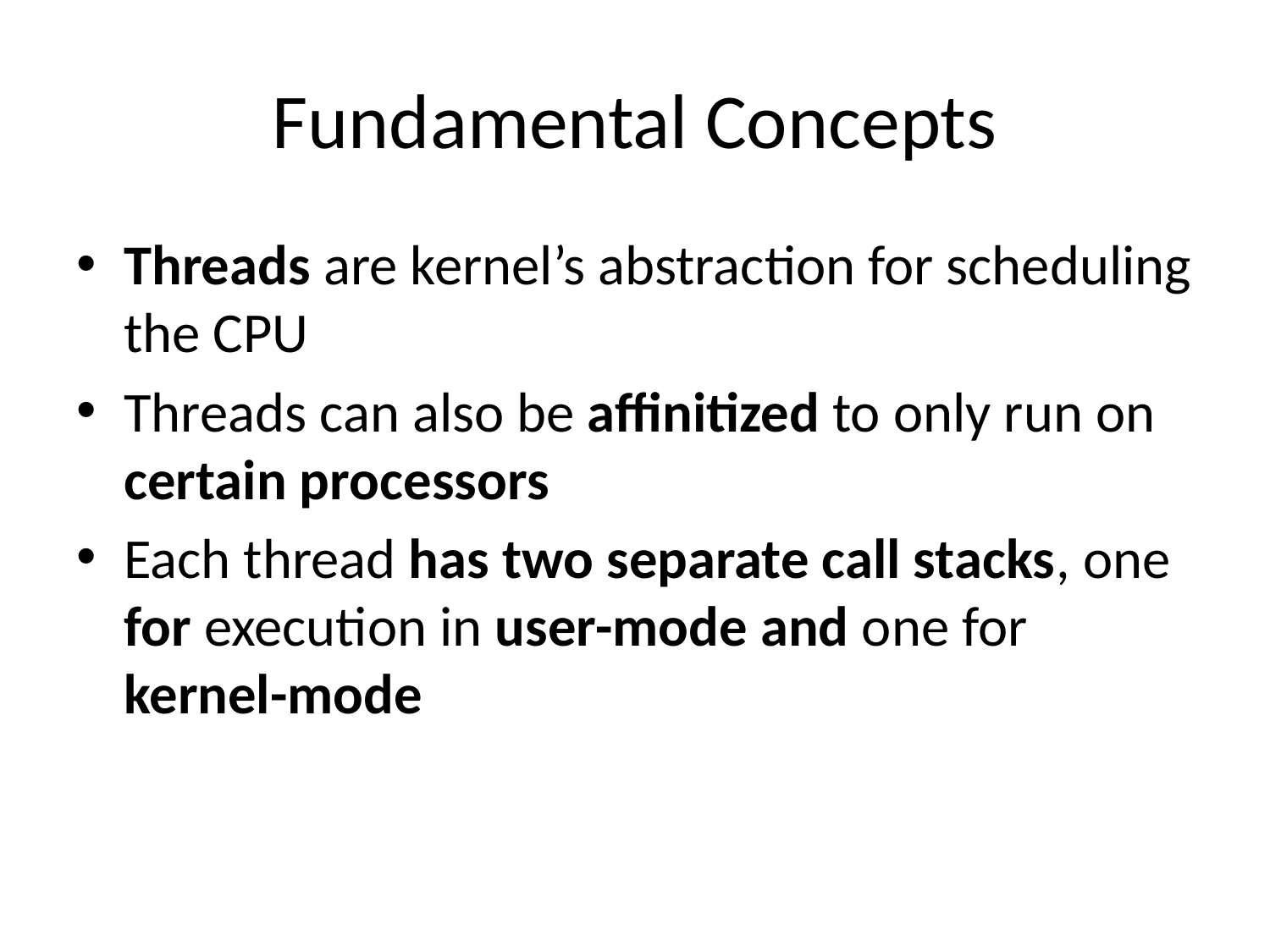

# Fundamental Concepts
Threads are kernel’s abstraction for scheduling the CPU
Threads can also be affinitized to only run on certain processors
Each thread has two separate call stacks, one for execution in user-mode and one for kernel-mode